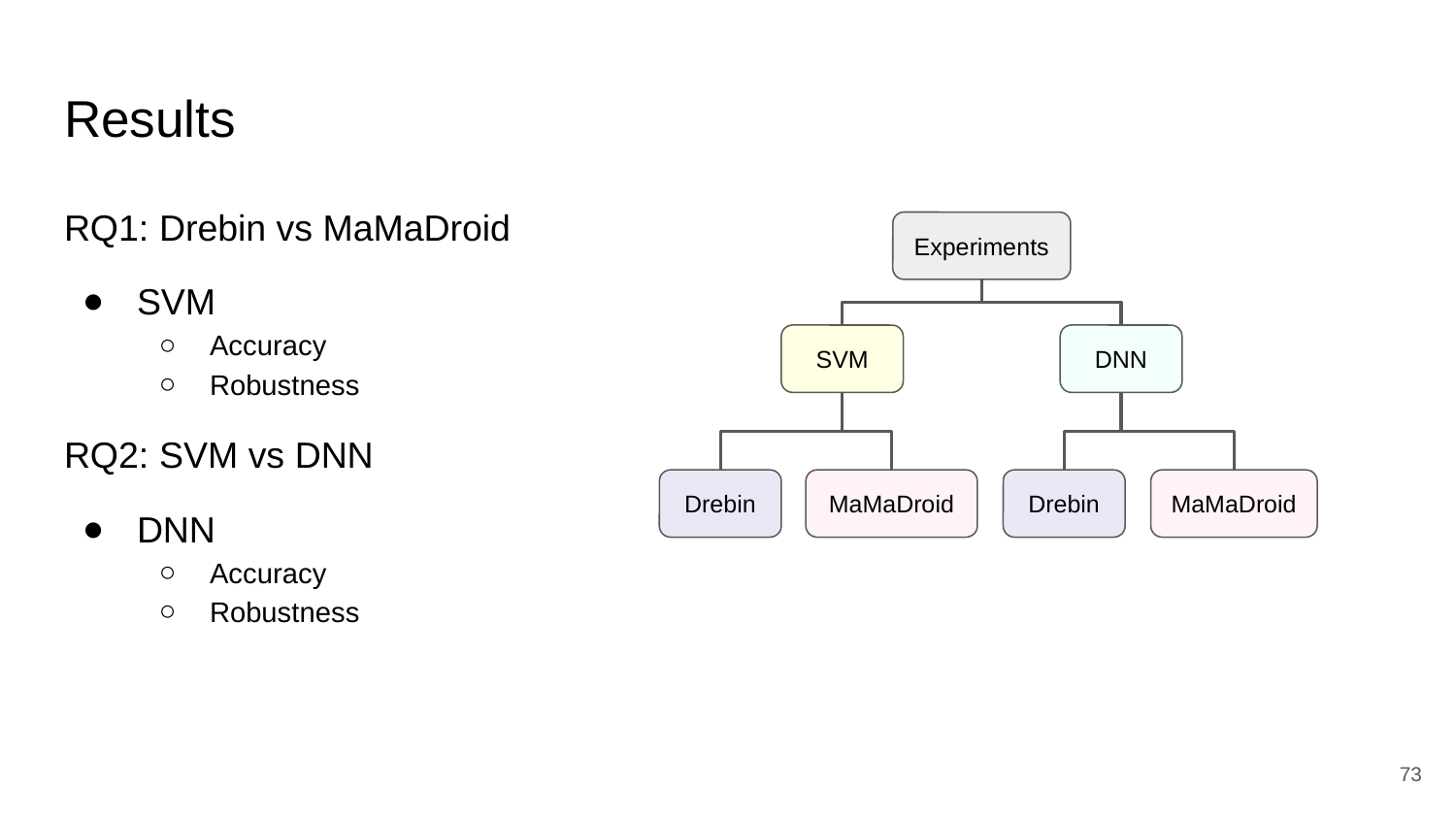

# Results
RQ1: Drebin vs MaMaDroid
SVM
Accuracy
Robustness
RQ2: SVM vs DNN
DNN
Accuracy
Robustness
Experiments
SVM
DNN
Drebin
Drebin
MaMaDroid
MaMaDroid
73